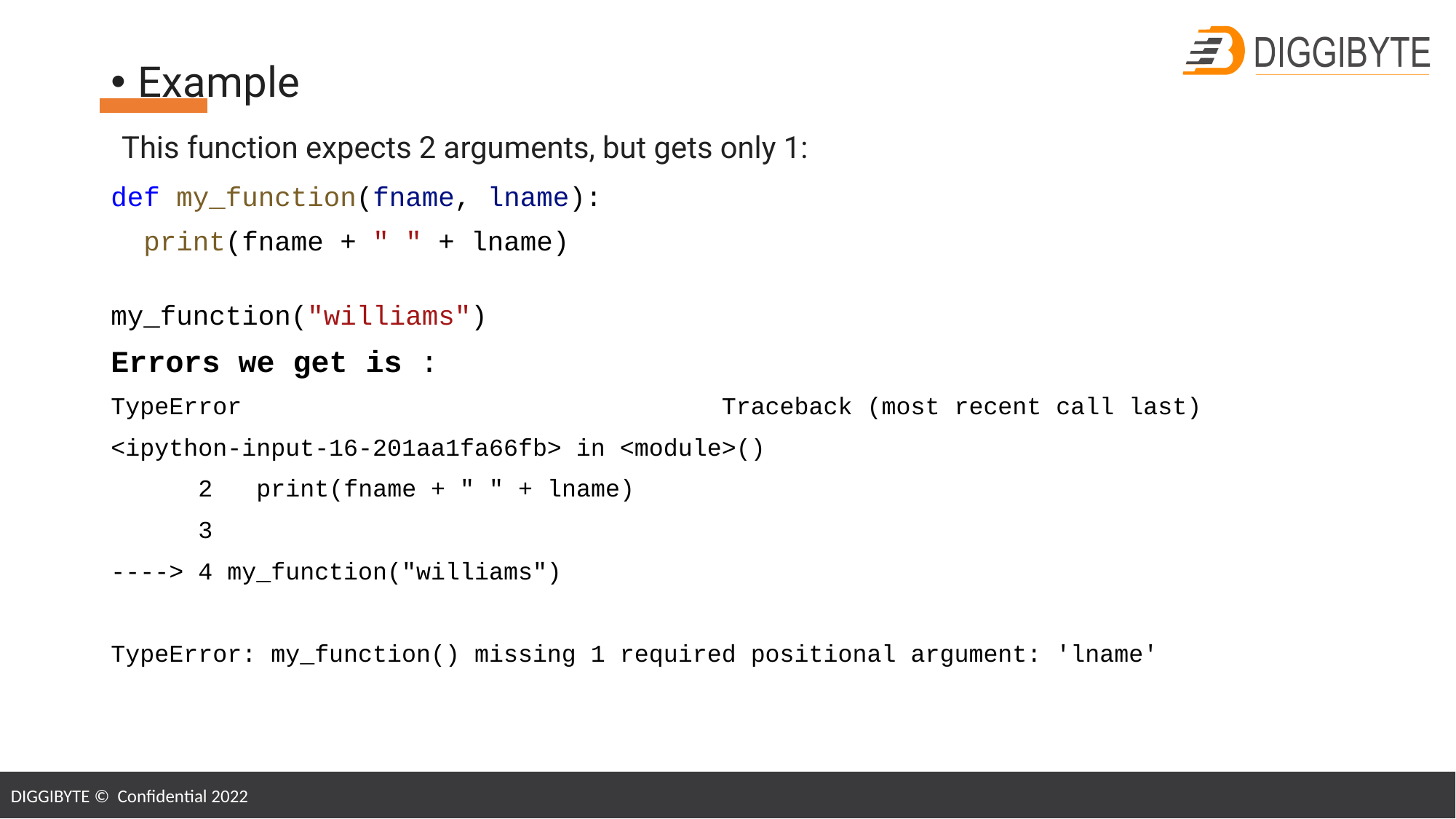

Example
 This function expects 2 arguments, but gets only 1:
def my_function(fname, lname):
  print(fname + " " + lname)
my_function("williams")
Errors we get is :
TypeError                                 Traceback (most recent call last)
<ipython-input-16-201aa1fa66fb> in <module>()
      2   print(fname + " " + lname)
      3
----> 4 my_function("williams")

TypeError: my_function() missing 1 required positional argument: 'lname'